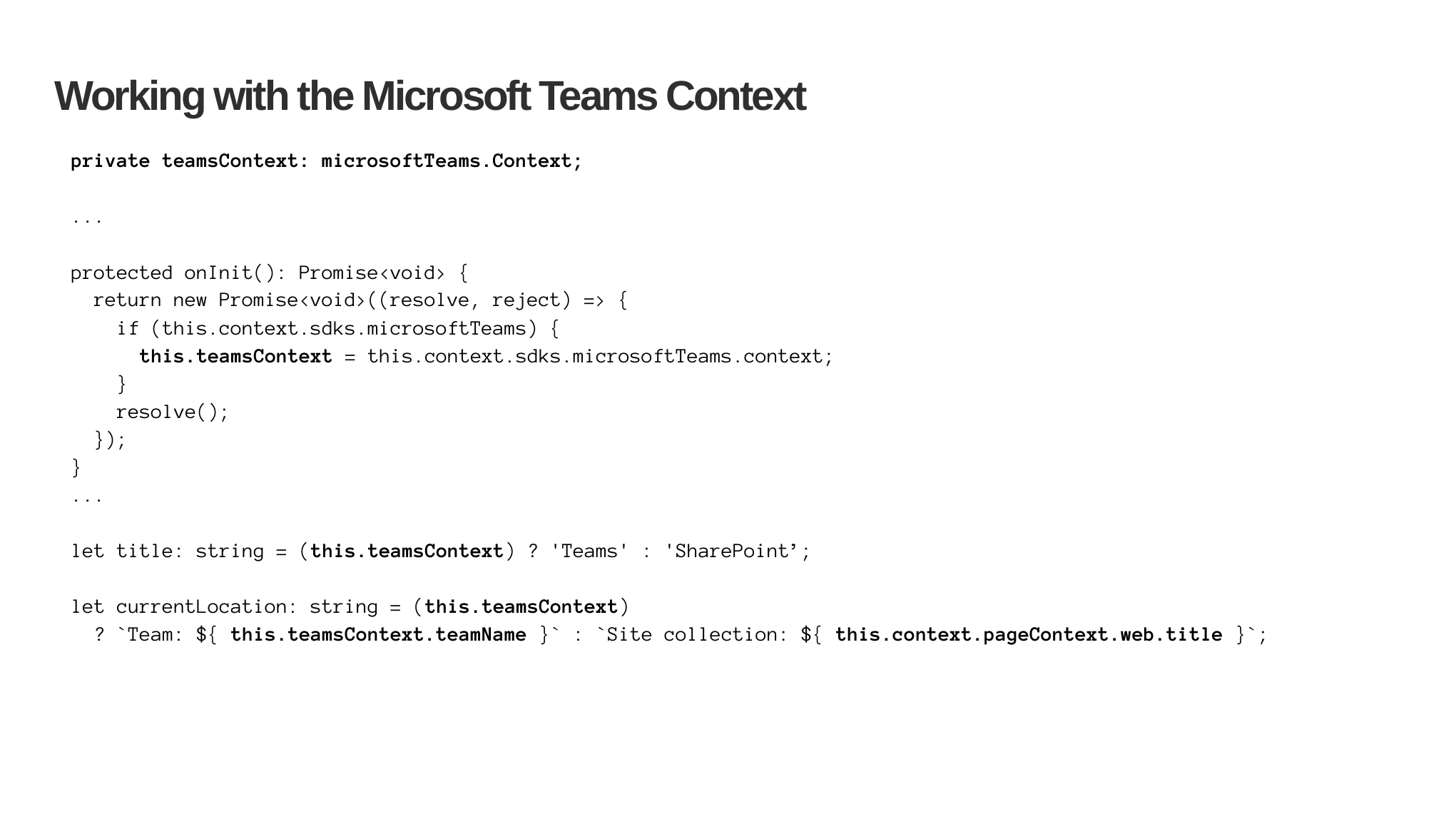

# Working with the Microsoft Teams Context
private teamsContext: microsoftTeams.Context;

...

protected onInit(): Promise<void> {
  return new Promise<void>((resolve, reject) => {
    if (this.context.sdks.microsoftTeams) {
      this.teamsContext = this.context.sdks.microsoftTeams.context;
    }
    resolve();
  });
}
...

let title: string = (this.teamsContext) ? 'Teams' : 'SharePoint’;

let currentLocation: string = (this.teamsContext)
  ? `Team: ${ this.teamsContext.teamName }` : `Site collection: ${ this.context.pageContext.web.title }`;